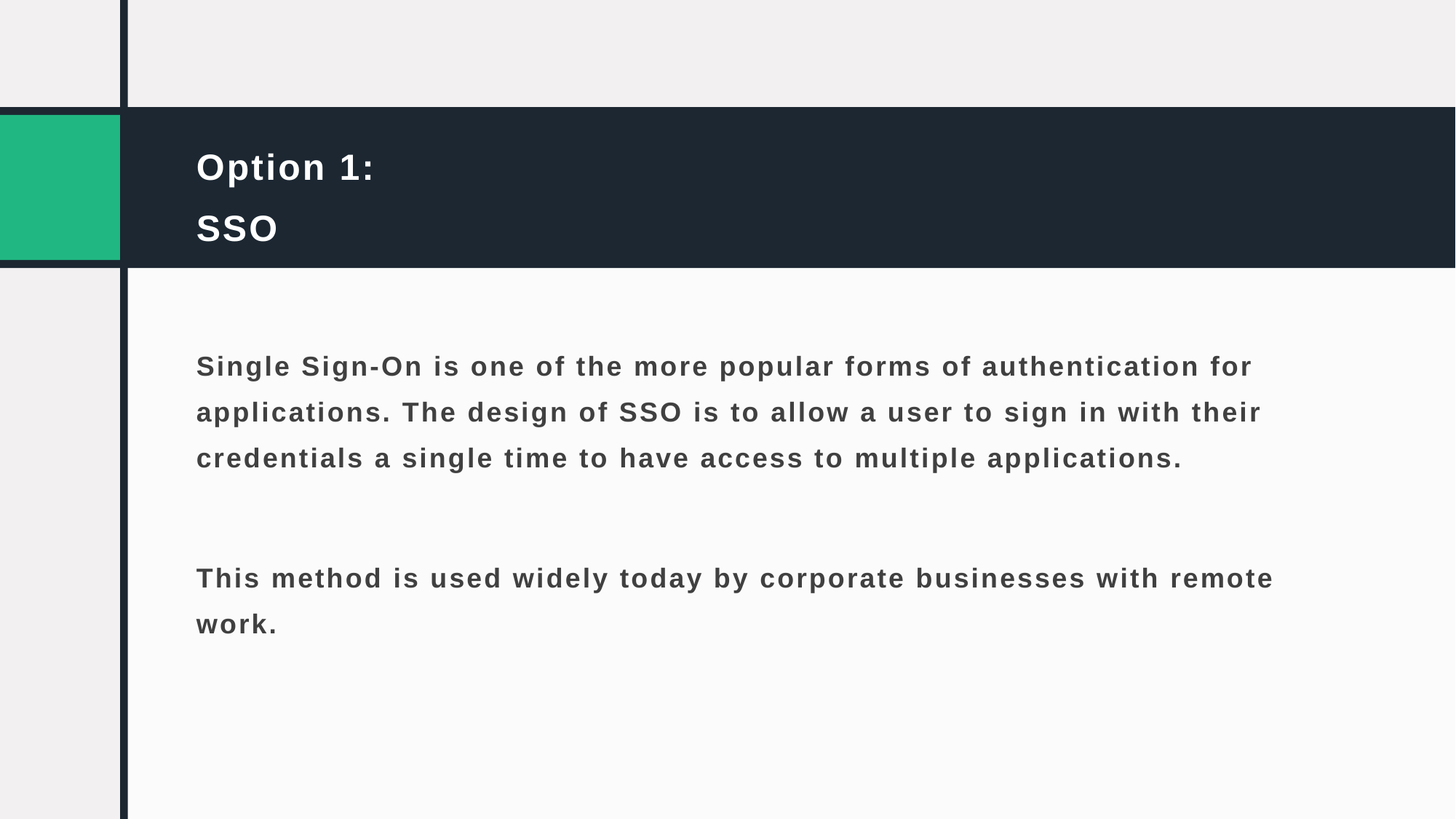

# Option 1: SSO

Single Sign-On is one of the more popular forms of authentication for applications. The design of SSO is to allow a user to sign in with their credentials a single time to have access to multiple applications.

This method is used widely today by corporate businesses with remote work.